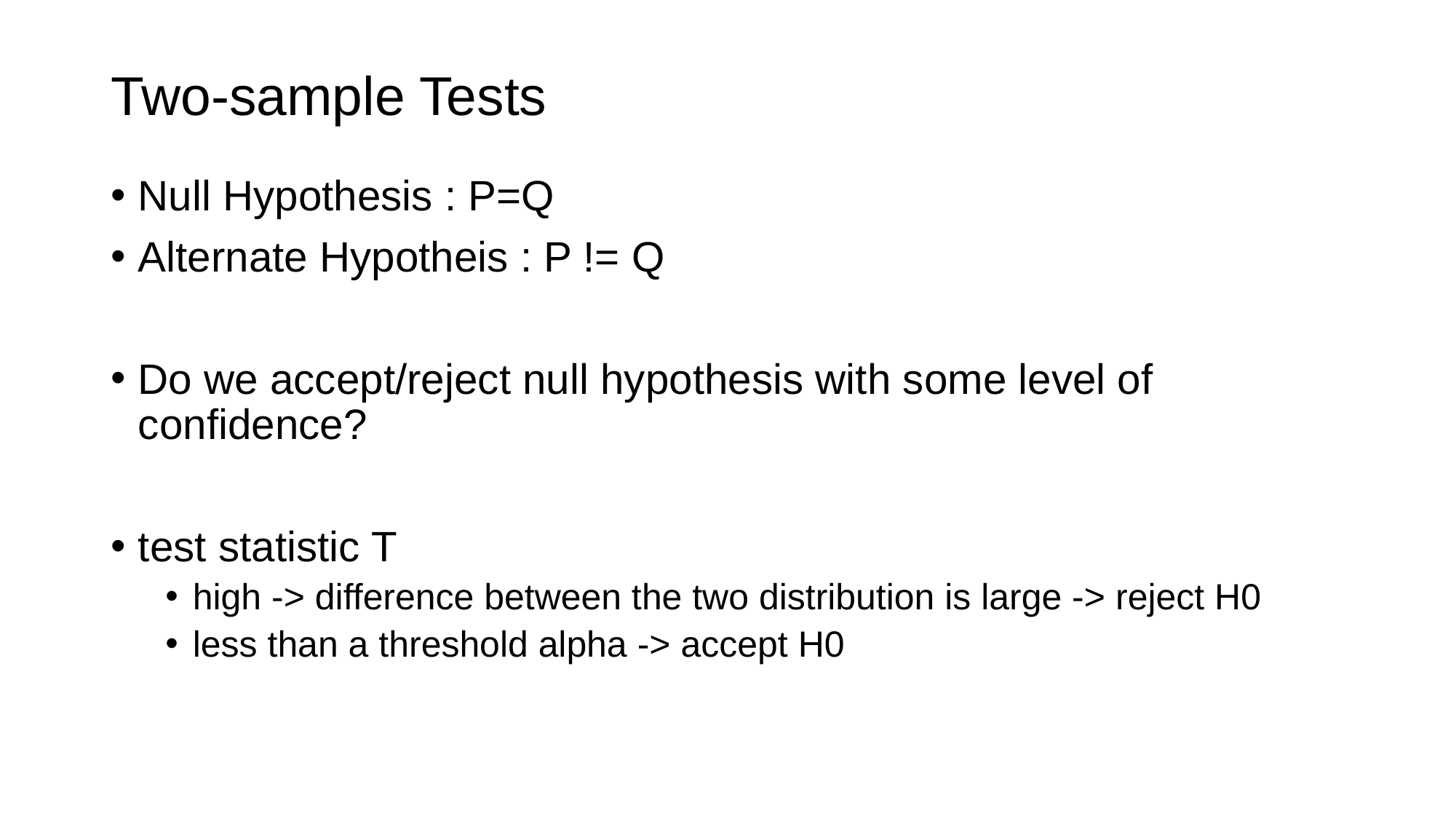

# Two-sample Tests
Null Hypothesis : P=Q
Alternate Hypotheis : P != Q

Do we accept/reject null hypothesis with some level of confidence?

test statistic T
high -> difference between the two distribution is large -> reject H0
less than a threshold alpha -> accept H0